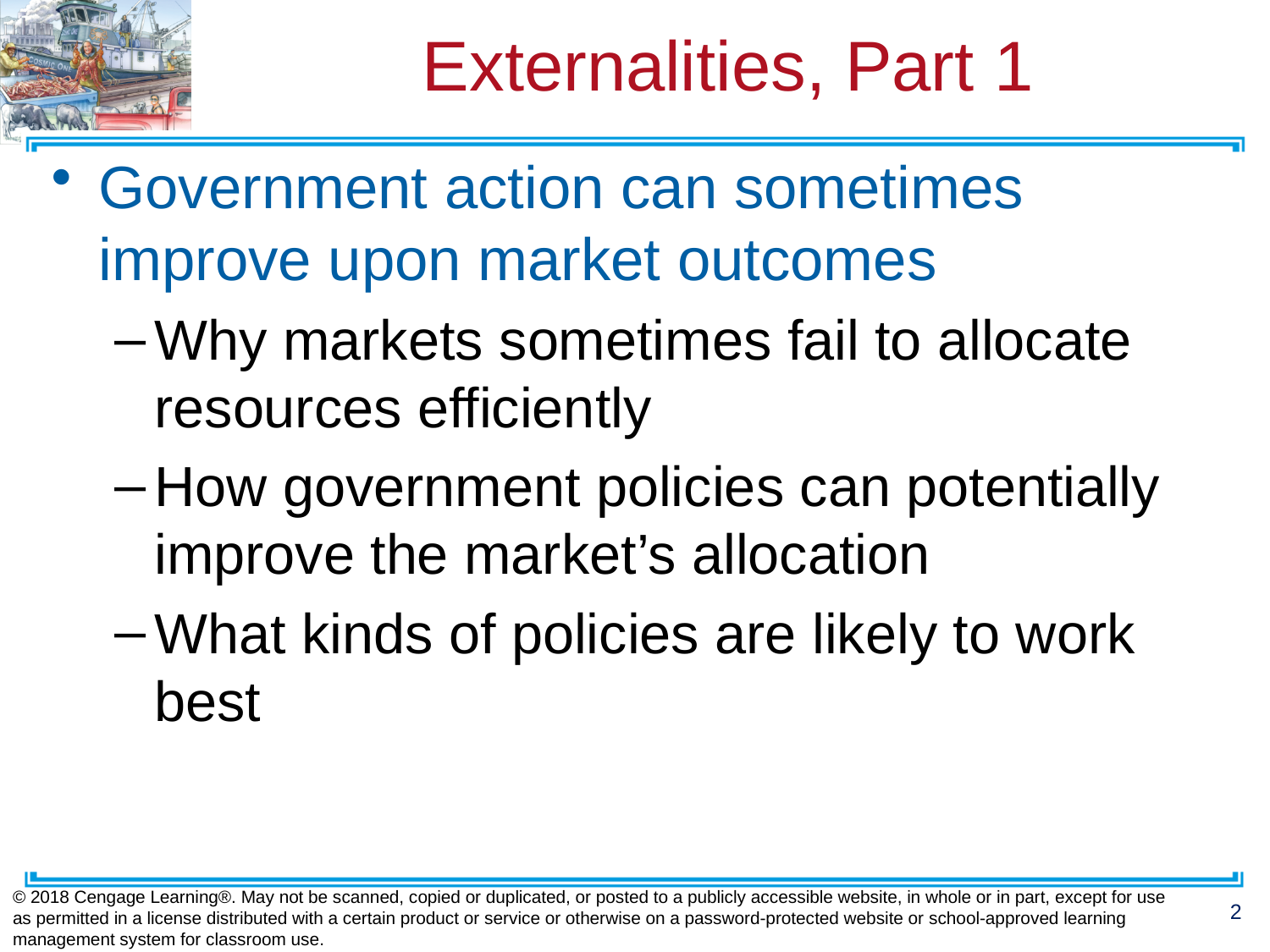

# Externalities, Part 1
Government action can sometimes improve upon market outcomes
Why markets sometimes fail to allocate resources efficiently
How government policies can potentially improve the market’s allocation
What kinds of policies are likely to work best
© 2018 Cengage Learning®. May not be scanned, copied or duplicated, or posted to a publicly accessible website, in whole or in part, except for use as permitted in a license distributed with a certain product or service or otherwise on a password-protected website or school-approved learning management system for classroom use.
2